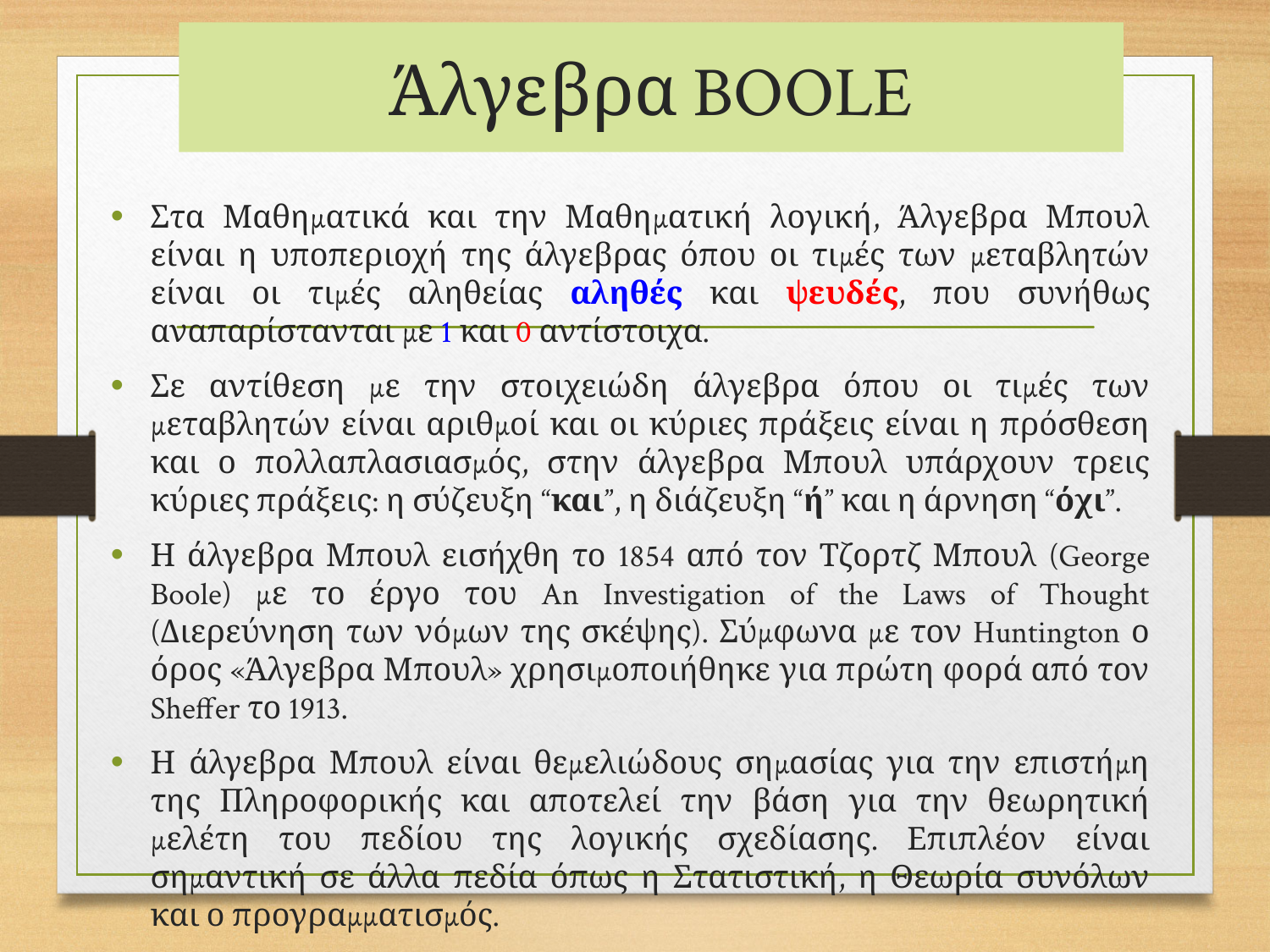

# Άλγεβρα BOOLE
Στα Μαθηματικά και την Μαθηματική λογική, Άλγεβρα Μπουλ είναι η υποπεριοχή της άλγεβρας όπου οι τιμές των μεταβλητών είναι οι τιμές αληθείας αληθές και ψευδές, που συνήθως αναπαρίστανται με 1 και 0 αντίστοιχα.
Σε αντίθεση με την στοιχειώδη άλγεβρα όπου οι τιμές των μεταβλητών είναι αριθμοί και οι κύριες πράξεις είναι η πρόσθεση και ο πολλαπλασιασμός, στην άλγεβρα Μπουλ υπάρχουν τρεις κύριες πράξεις: η σύζευξη “και”, η διάζευξη “ή” και η άρνηση “όχι”.
Η άλγεβρα Μπουλ εισήχθη το 1854 από τον Τζορτζ Μπουλ (George Boole) με το έργο του An Investigation of the Laws of Thought (Διερεύνηση των νόμων της σκέψης). Σύμφωνα με τον Huntington ο όρος «Άλγεβρα Μπουλ» χρησιμοποιήθηκε για πρώτη φορά από τον Sheffer το 1913.
Η άλγεβρα Μπουλ είναι θεμελιώδους σημασίας για την επιστήμη της Πληροφορικής και αποτελεί την βάση για την θεωρητική μελέτη του πεδίου της λογικής σχεδίασης. Επιπλέον είναι σημαντική σε άλλα πεδία όπως η Στατιστική, η Θεωρία συνόλων και ο προγραμματισμός.